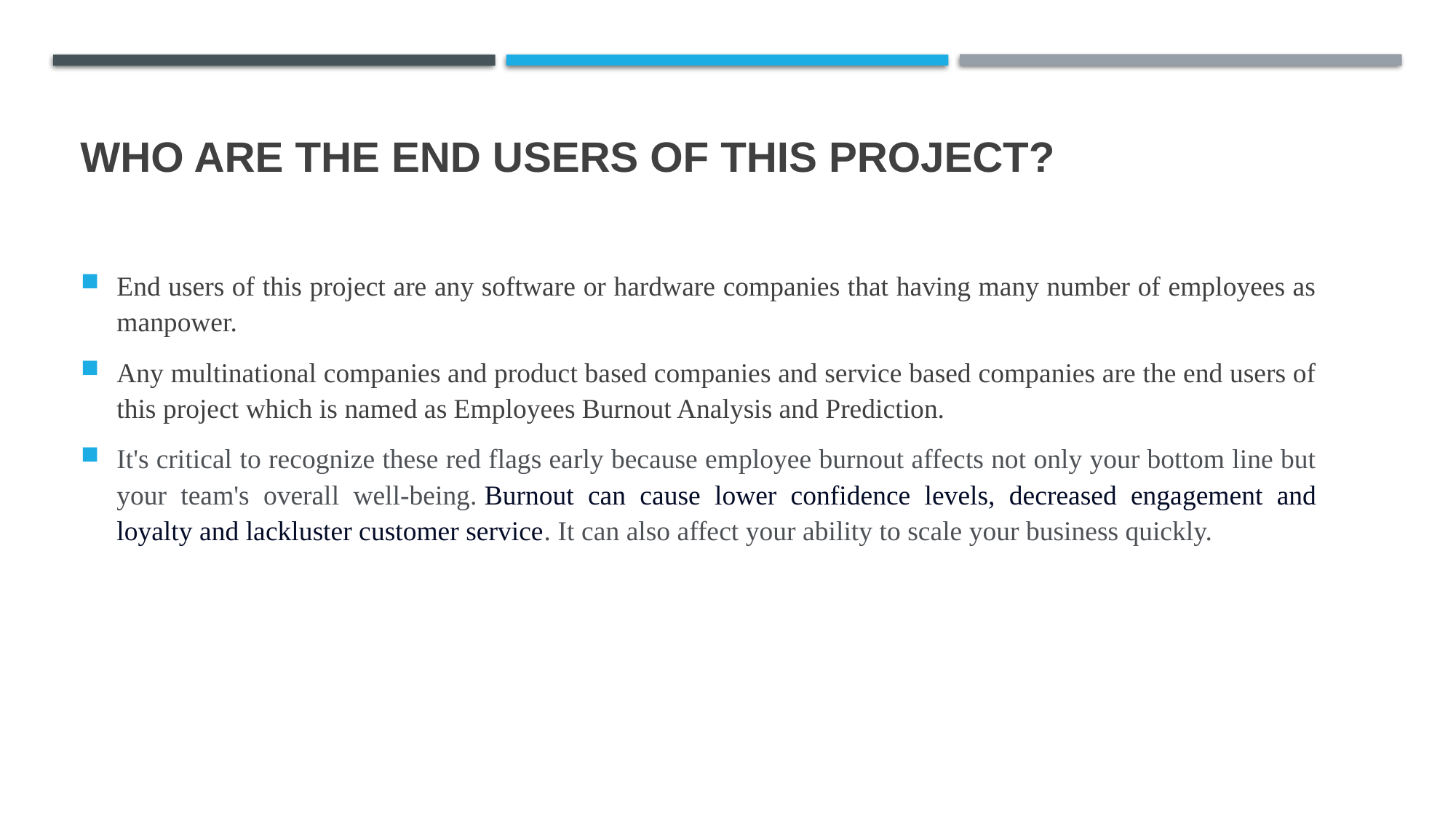

# WHO ARE THE END USERS of this project?
End users of this project are any software or hardware companies that having many number of employees as manpower.
Any multinational companies and product based companies and service based companies are the end users of this project which is named as Employees Burnout Analysis and Prediction.
It's critical to recognize these red flags early because employee burnout affects not only your bottom line but your team's overall well-being. Burnout can cause lower confidence levels, decreased engagement and loyalty and lackluster customer service. It can also affect your ability to scale your business quickly.